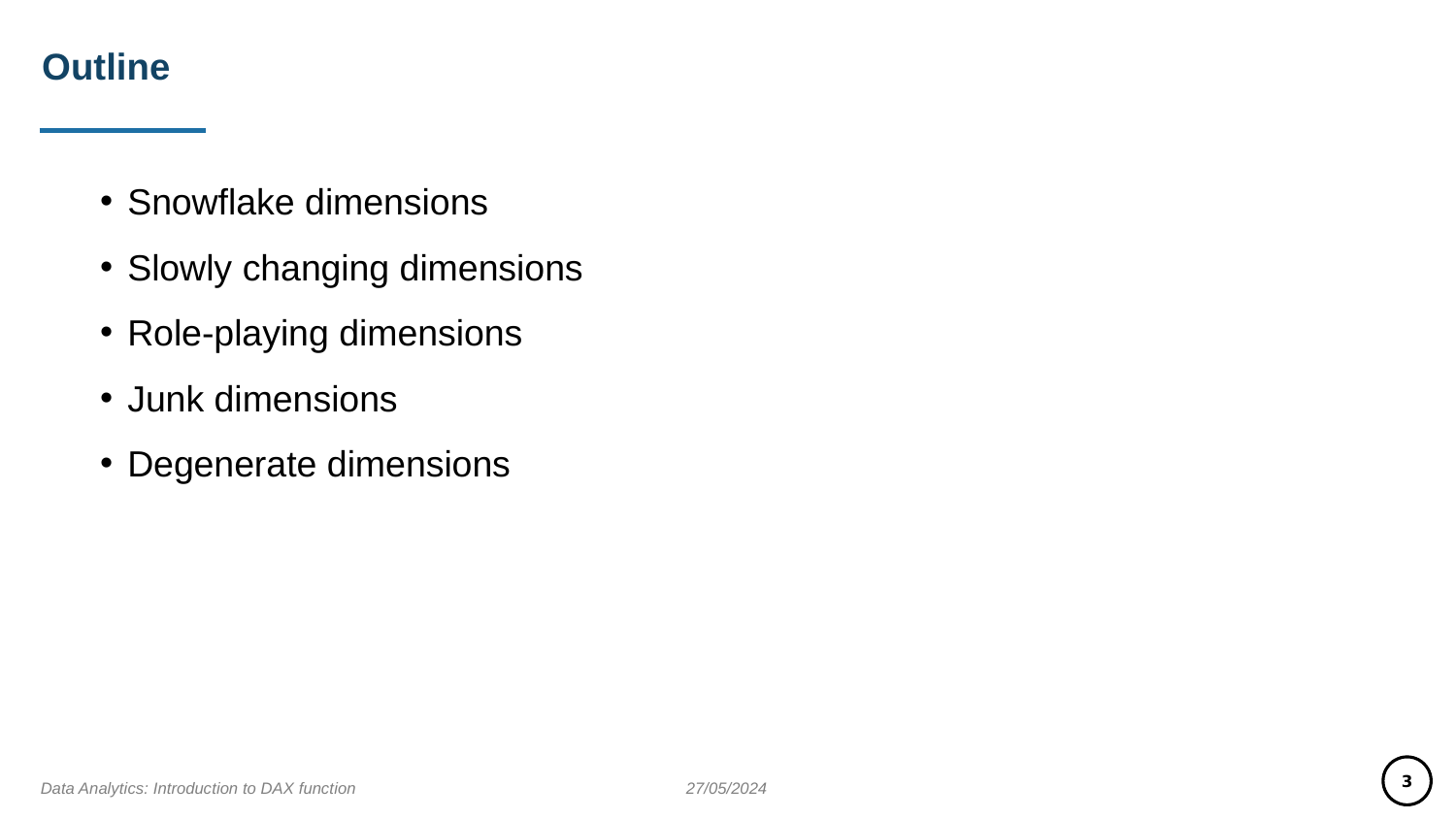

# Outline
Snowflake dimensions
Slowly changing dimensions
Role-playing dimensions
Junk dimensions
Degenerate dimensions